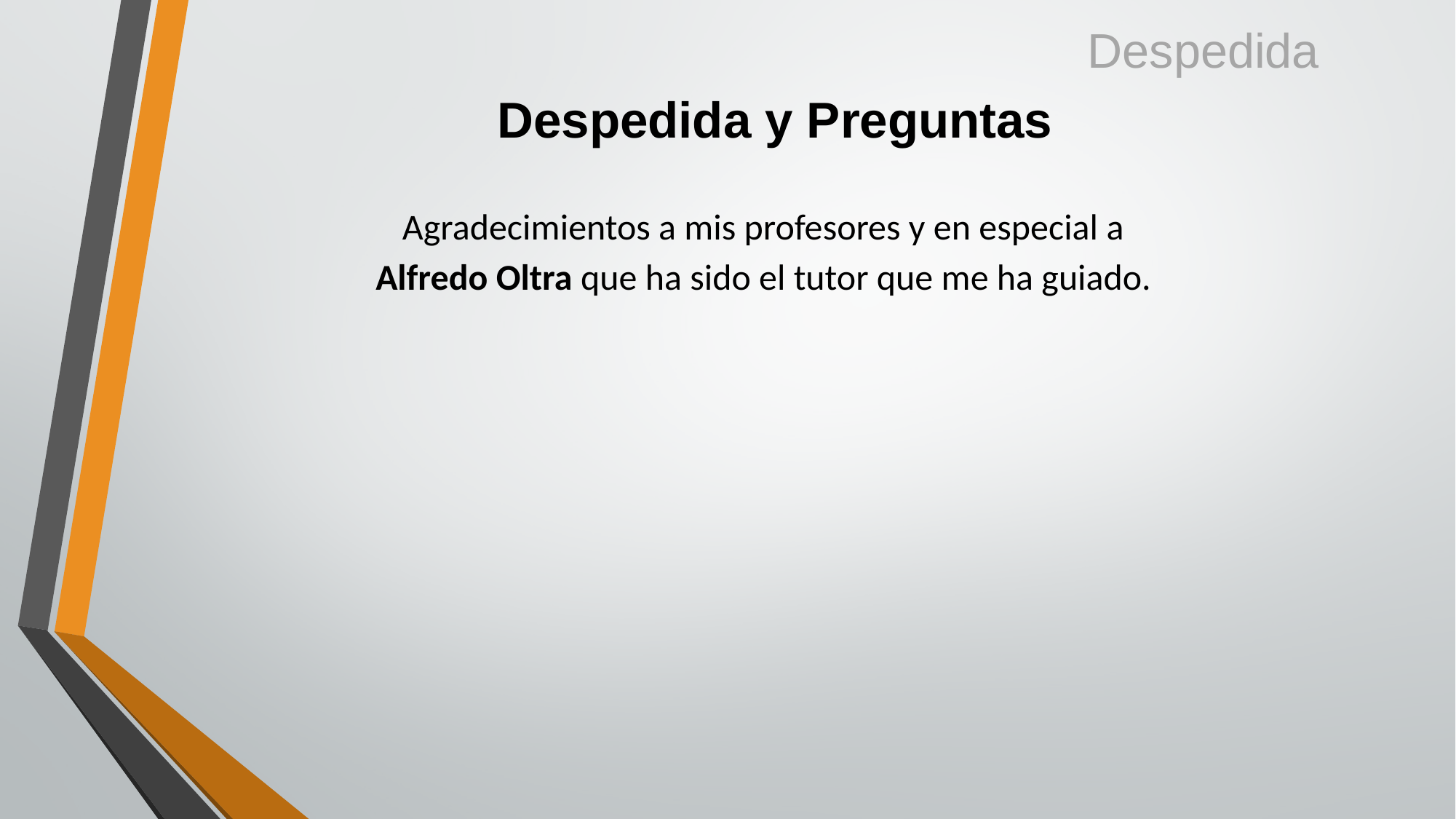

Despedida
# Despedida y Preguntas
Agradecimientos a mis profesores y en especial a Alfredo Oltra que ha sido el tutor que me ha guiado.